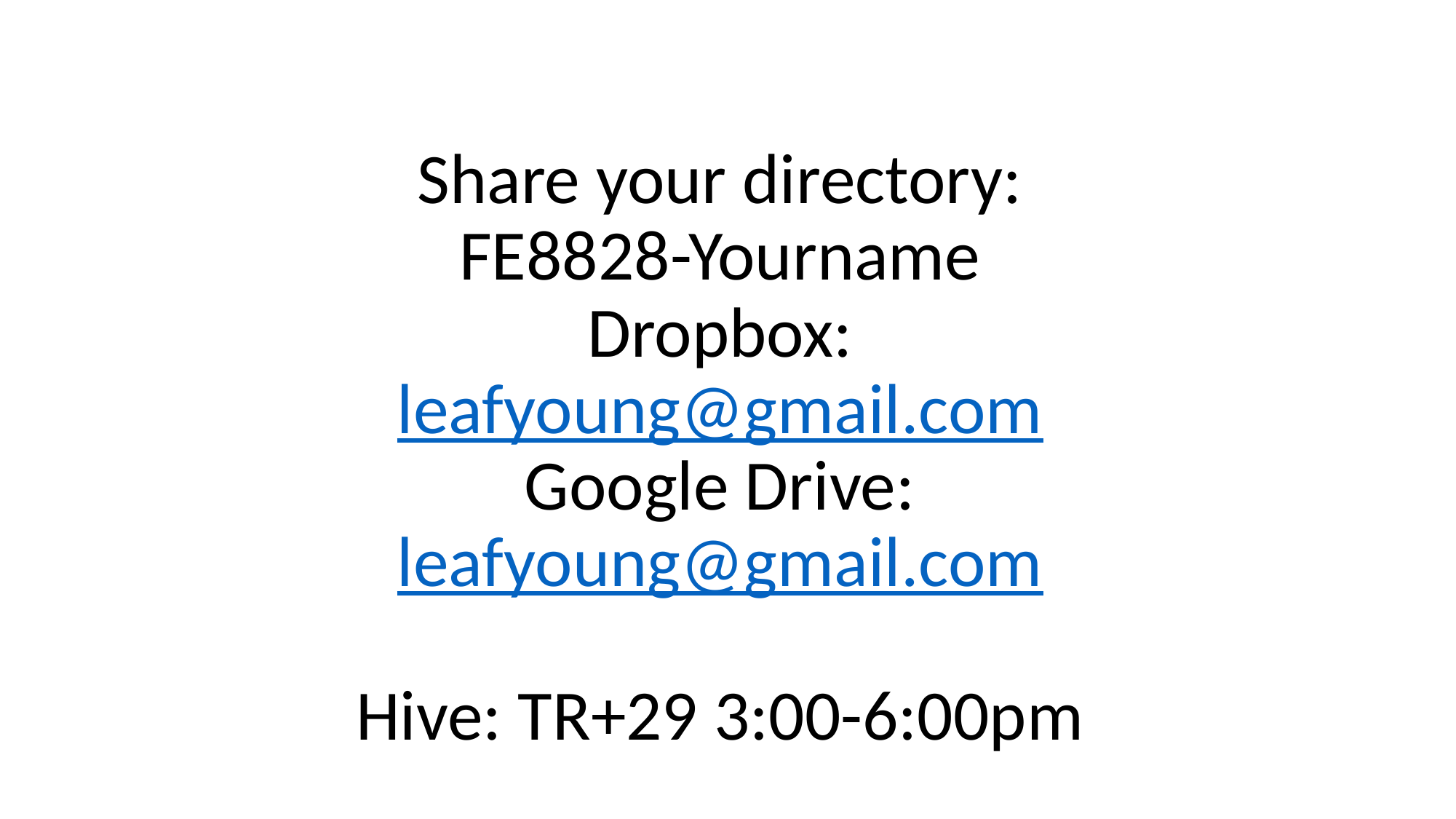

# Share your directory: FE8828-Yourname Dropbox: leafyoung@gmail.com Google Drive: leafyoung@gmail.com Hive: TR+29 3:00-6:00pm